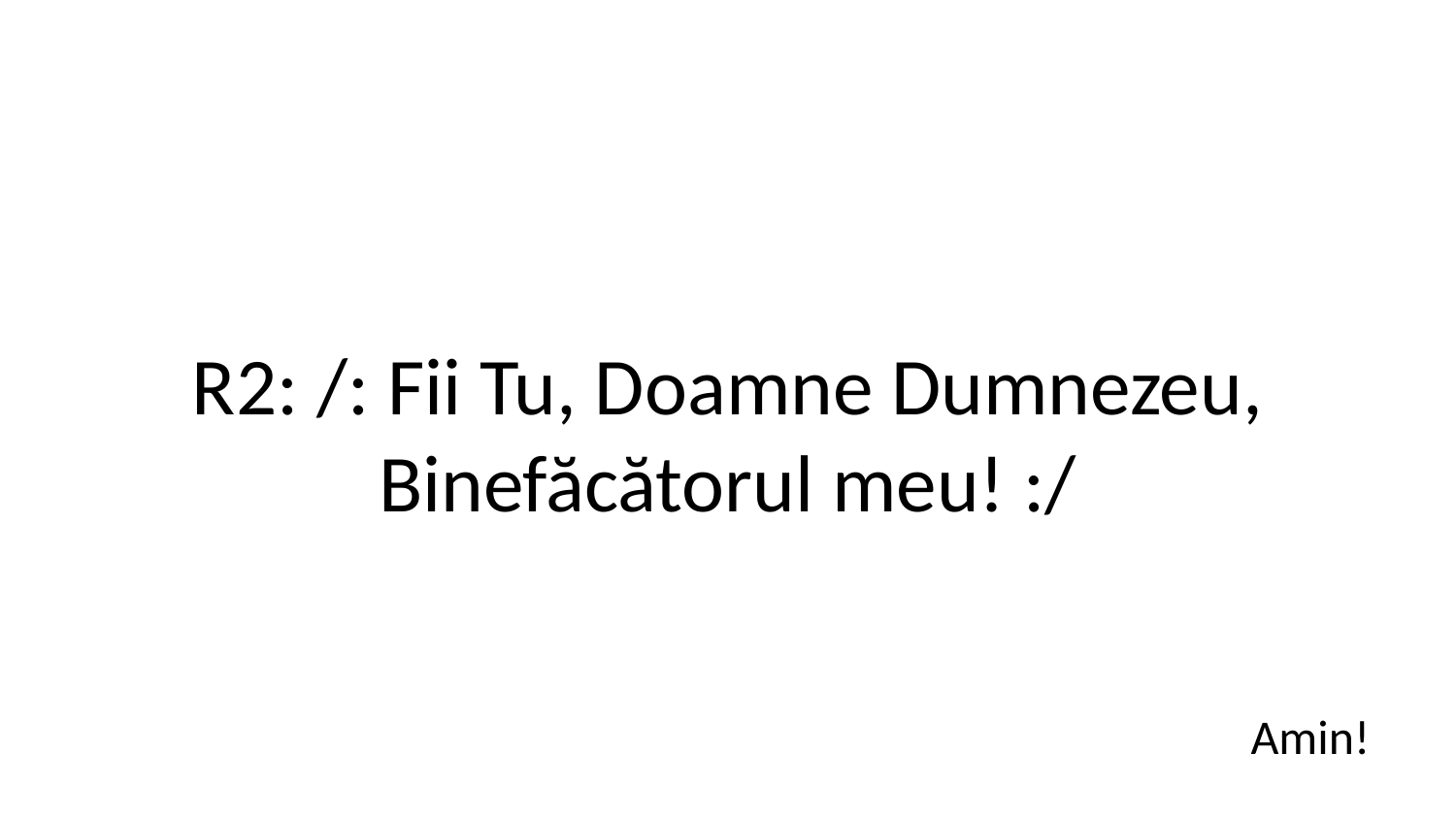

R2: /: Fii Tu, Doamne Dumnezeu,
Binefăcătorul meu! :/

Amin!